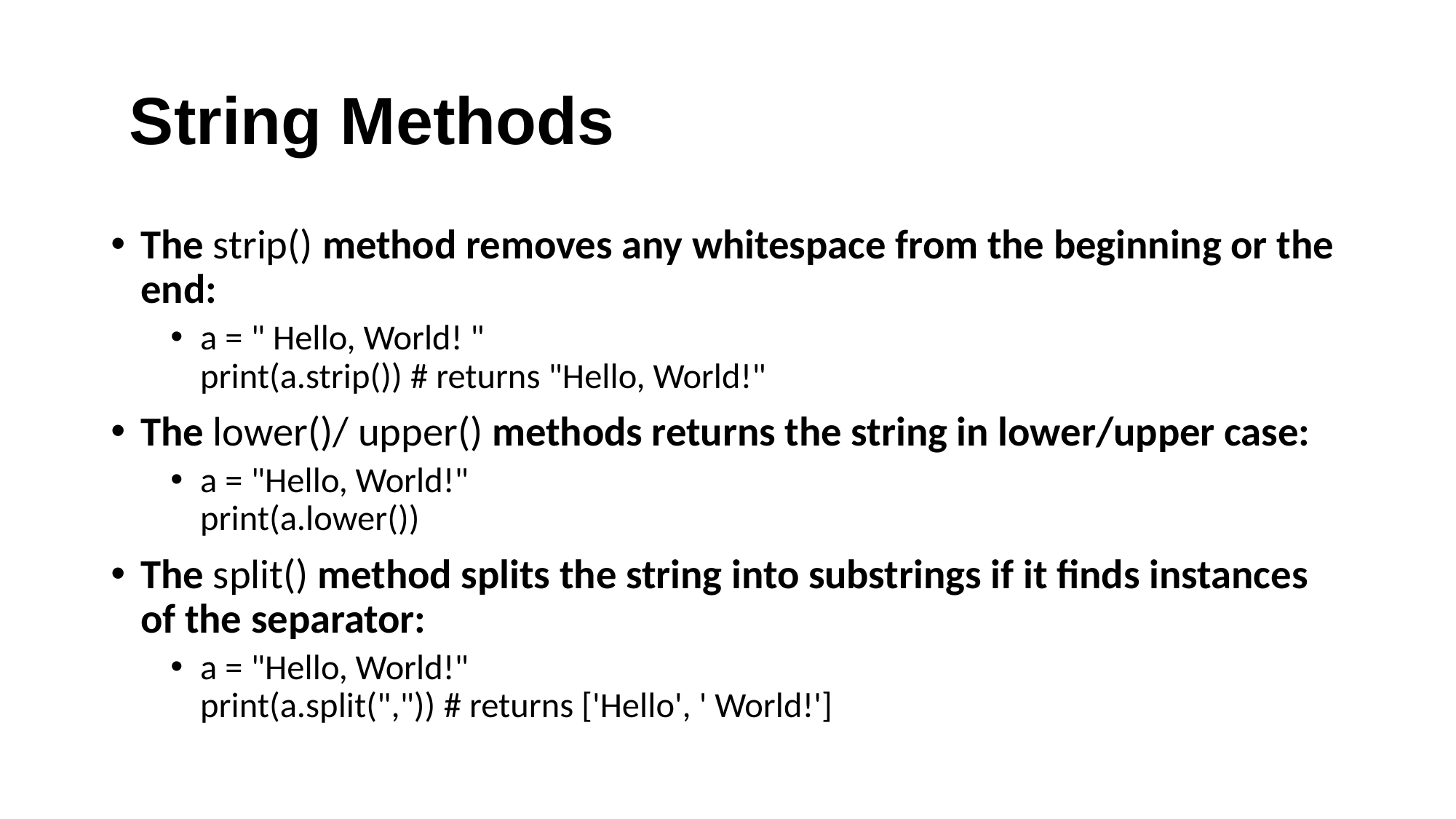

# String Methods
The strip() method removes any whitespace from the beginning or the end:
a = " Hello, World! "
print(a.strip()) # returns "Hello, World!"
The lower()/ upper() methods returns the string in lower/upper case:
a = "Hello, World!"
print(a.lower())
The split() method splits the string into substrings if it finds instances of the separator:
a = "Hello, World!"
print(a.split(",")) # returns ['Hello', ' World!']